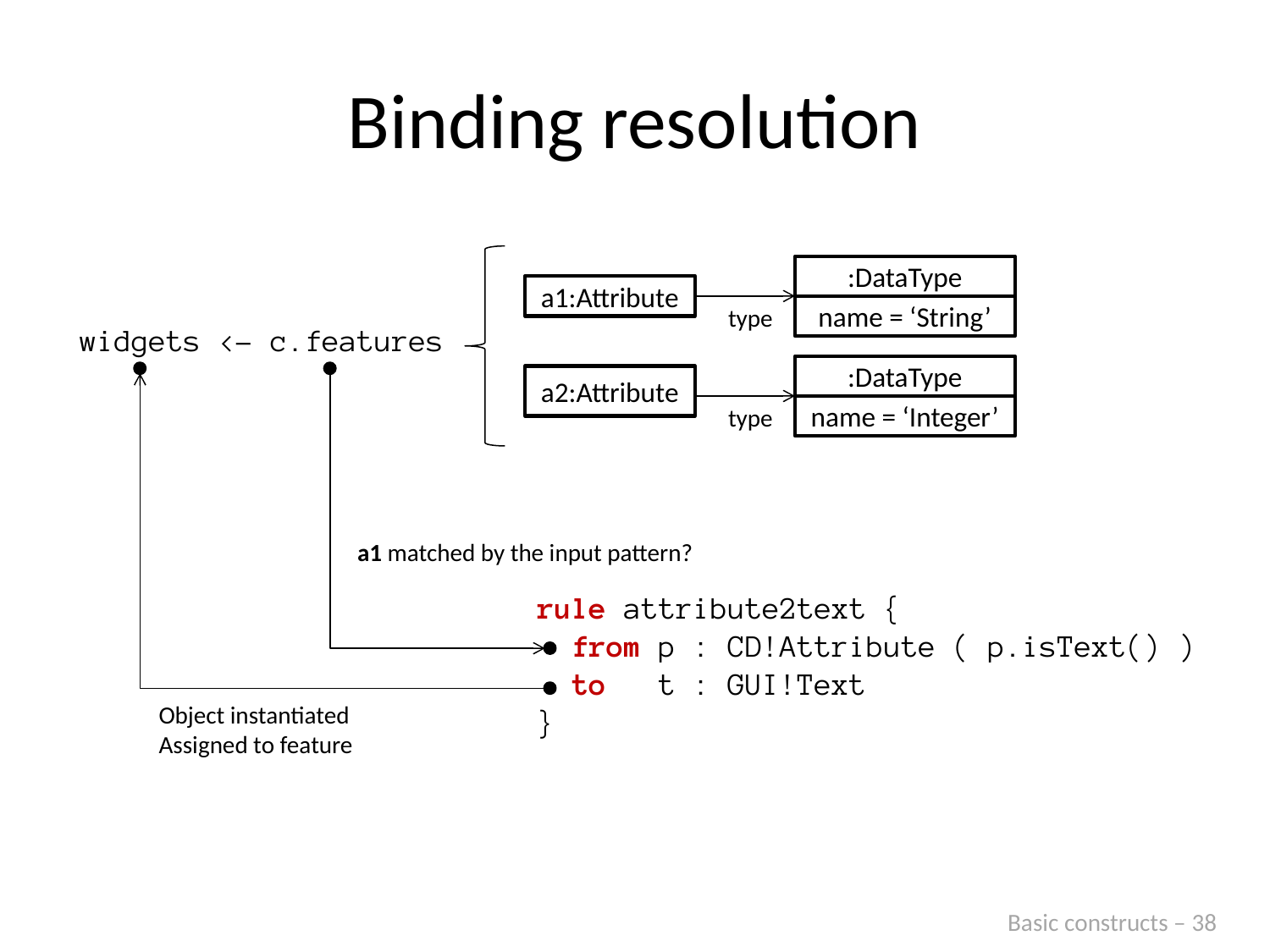

# Binding resolution

:DataType
a1:Attribute
type
name = ‘String’
widgets <- c.features
:DataType

a2:Attribute
type
name = ‘Integer’
a1 matched by the input pattern?

rule attribute2text {
  from p : CD!Attribute ( p.isText() )
  to   t : GUI!Text
}

Object instantiated
Assigned to feature
Basic constructs – 38